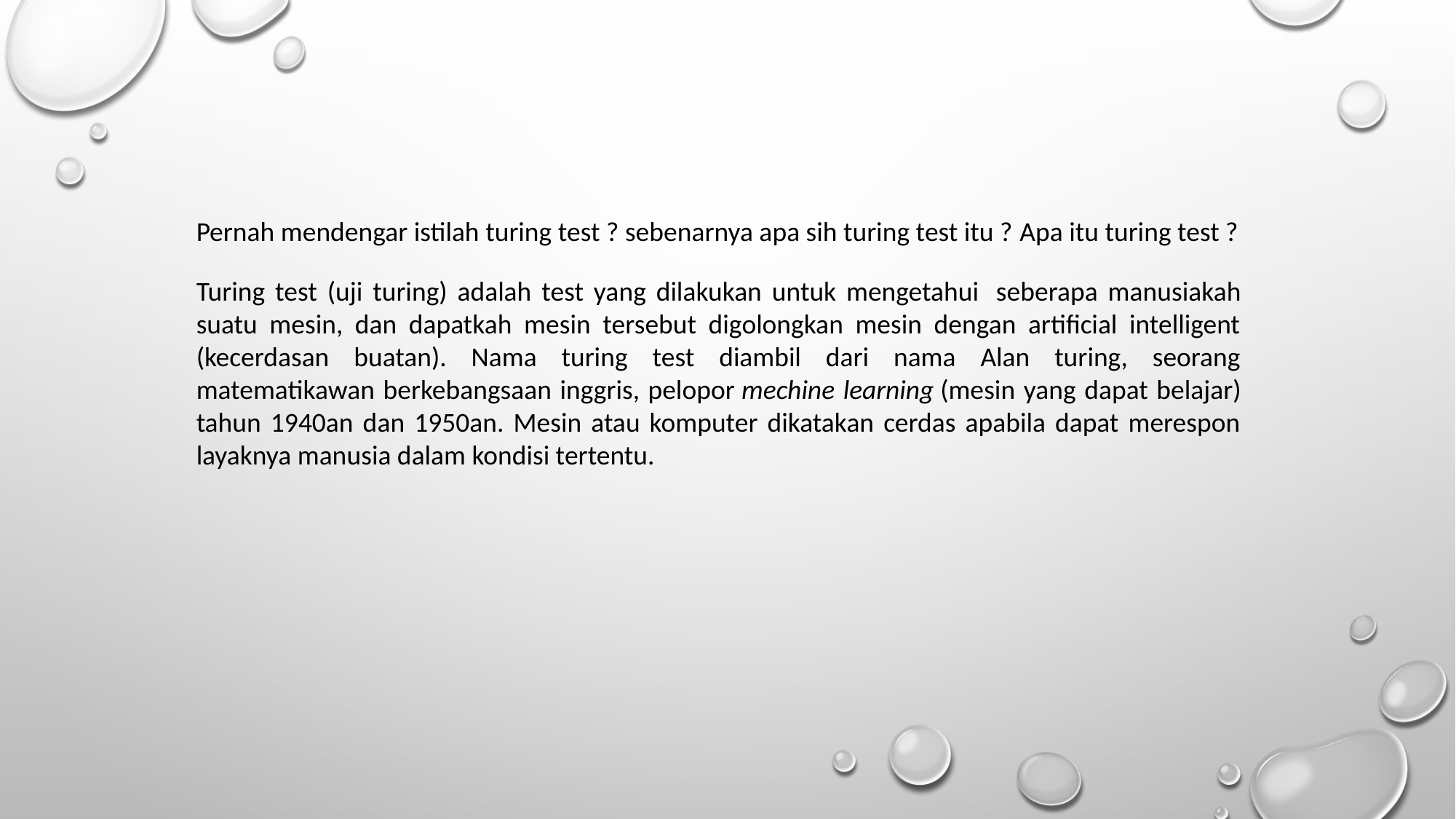

Pernah mendengar istilah turing test ? sebenarnya apa sih turing test itu ? Apa itu turing test ?
Turing test (uji turing) adalah test yang dilakukan untuk mengetahui  seberapa manusiakah suatu mesin, dan dapatkah mesin tersebut digolongkan mesin dengan artificial intelligent (kecerdasan buatan). Nama turing test diambil dari nama Alan turing, seorang matematikawan berkebangsaan inggris, pelopor mechine learning (mesin yang dapat belajar) tahun 1940an dan 1950an. Mesin atau komputer dikatakan cerdas apabila dapat merespon layaknya manusia dalam kondisi tertentu.